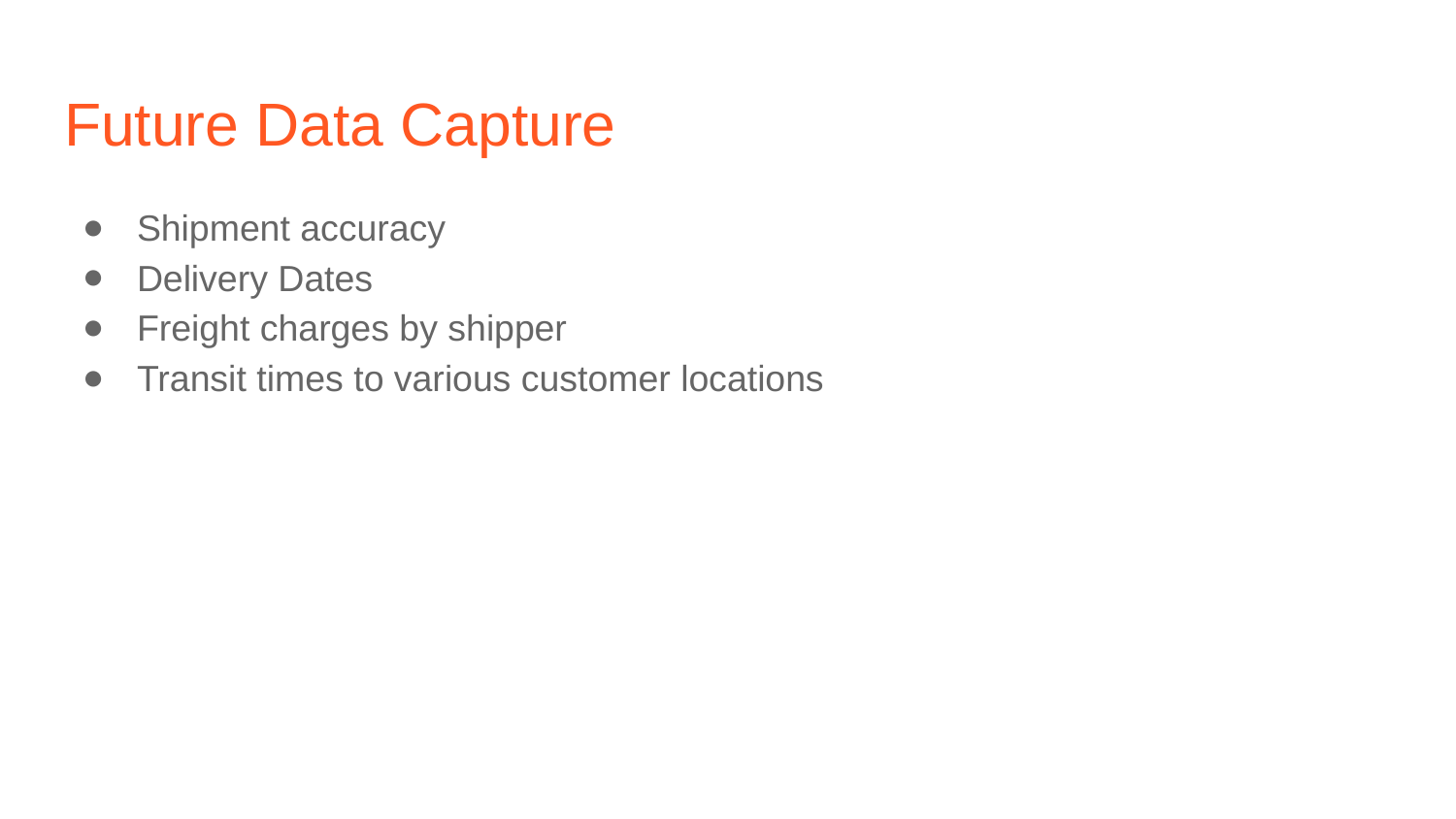

# Future Data Capture
Shipment accuracy
Delivery Dates
Freight charges by shipper
Transit times to various customer locations